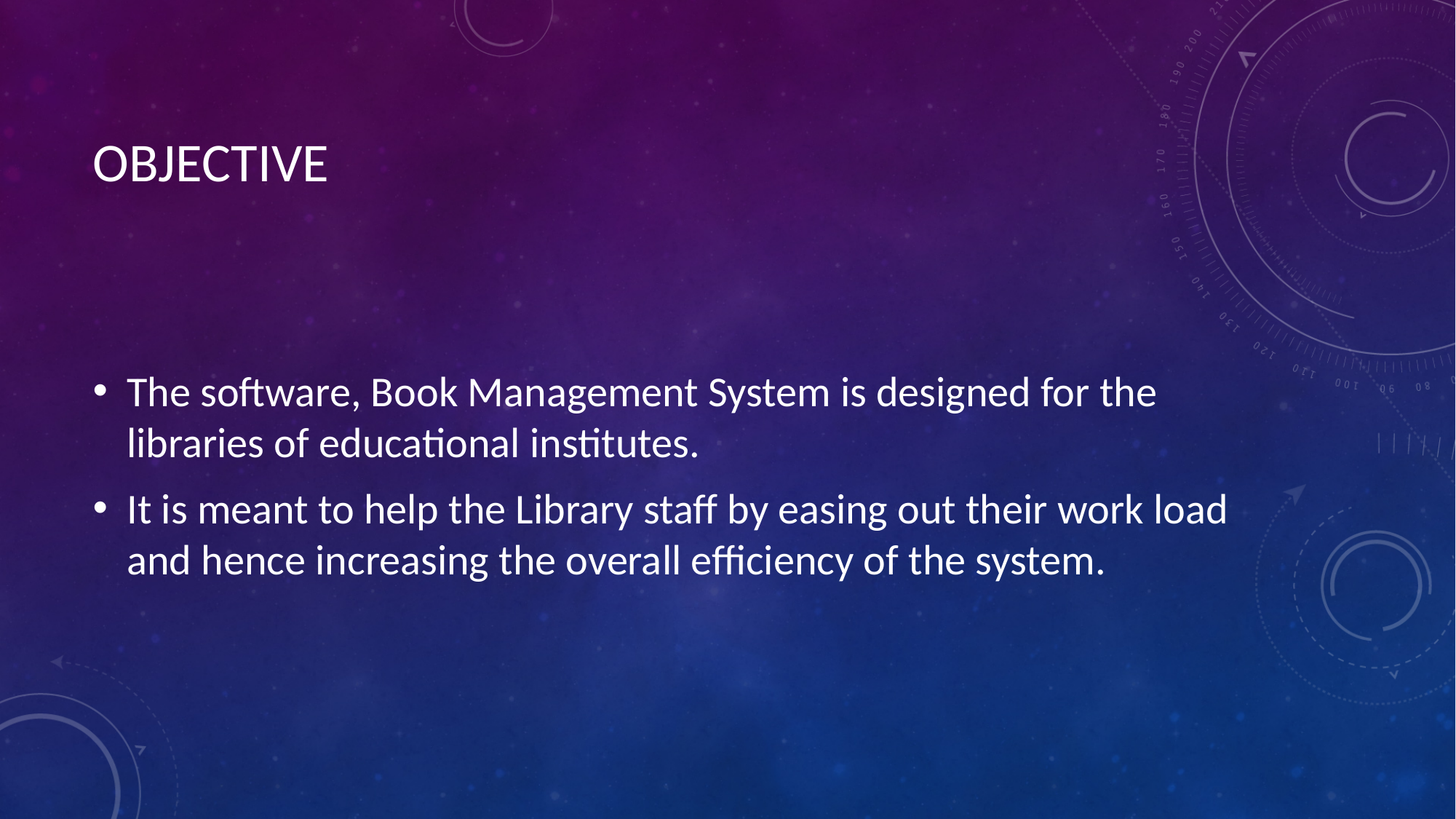

# Objective
The software, Book Management System is designed for the libraries of educational institutes.
It is meant to help the Library staff by easing out their work load and hence increasing the overall efficiency of the system.